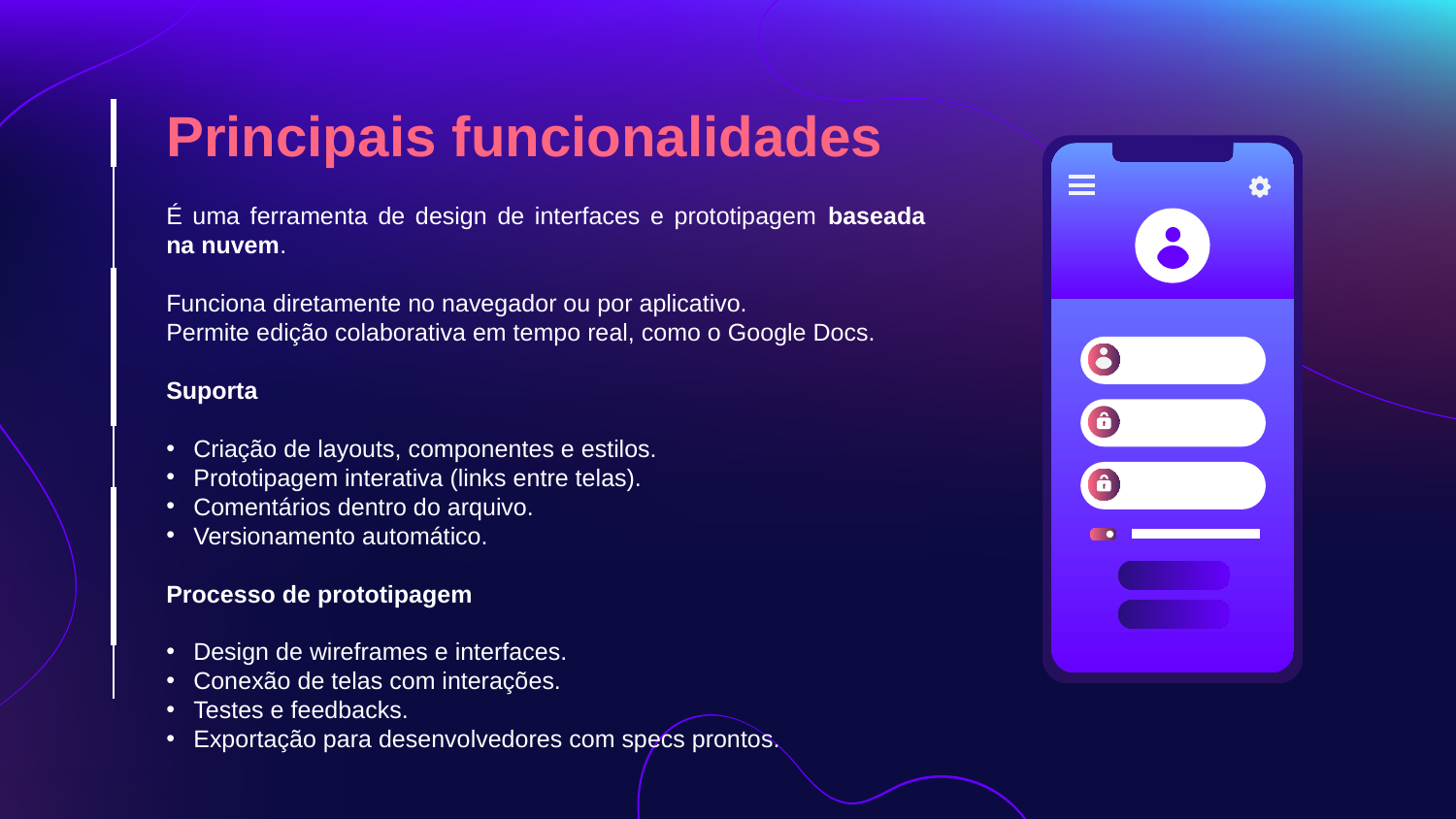

# Principais funcionalidades

É uma ferramenta de design de interfaces e prototipagem baseada na nuvem.

Funciona diretamente no navegador ou por aplicativo.
Permite edição colaborativa em tempo real, como o Google Docs.

Suporta

Criação de layouts, componentes e estilos.
Prototipagem interativa (links entre telas).
Comentários dentro do arquivo.
Versionamento automático.

Processo de prototipagem

Design de wireframes e interfaces.
Conexão de telas com interações.
Testes e feedbacks.
Exportação para desenvolvedores com specs prontos.